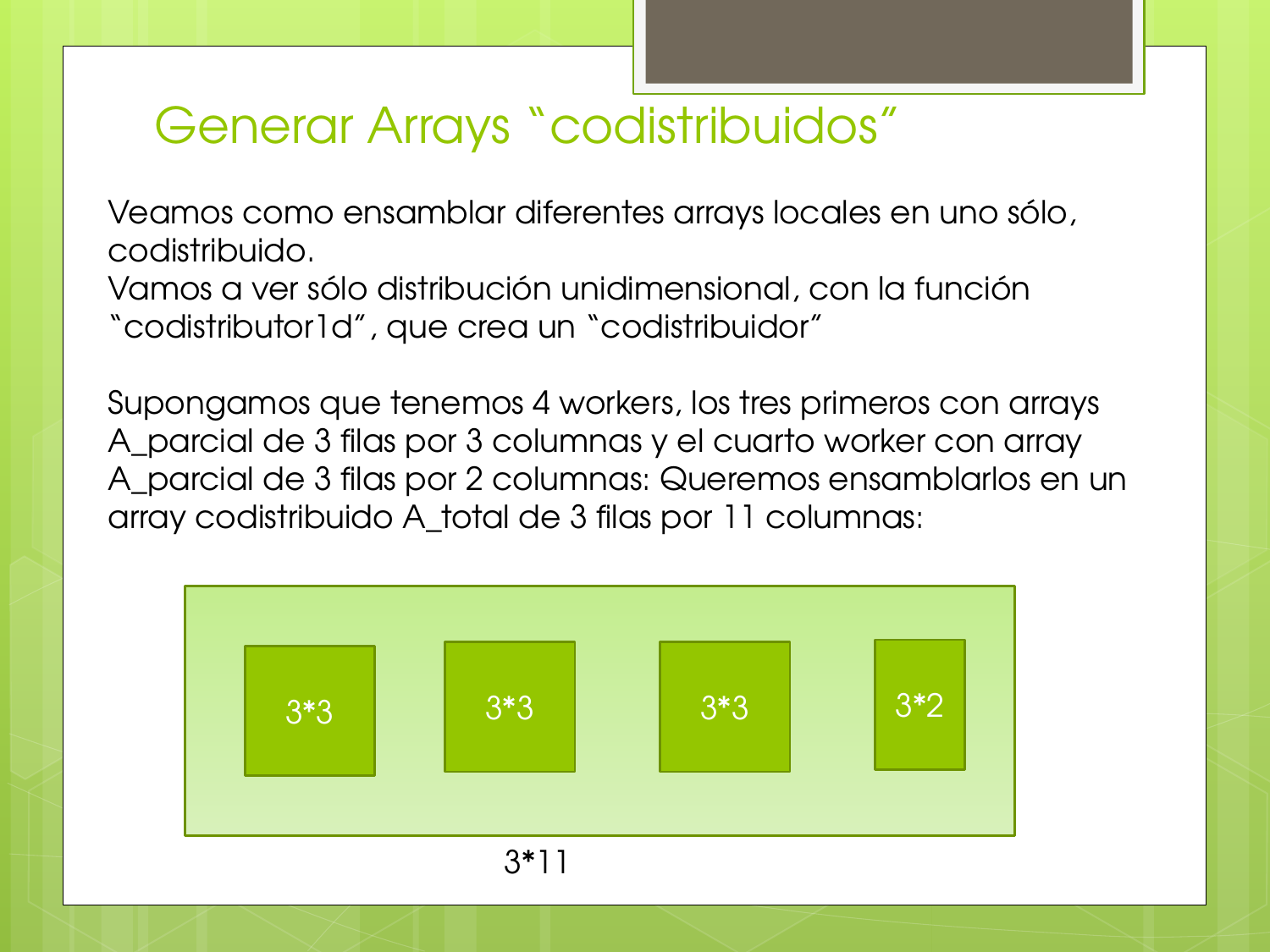

# Generar Arrays “codistribuidos”
Veamos como ensamblar diferentes arrays locales en uno sólo, codistribuido.
Vamos a ver sólo distribución unidimensional, con la función “codistributor1d”, que crea un “codistribuidor”

Supongamos que tenemos 4 workers, los tres primeros con arrays A_parcial de 3 filas por 3 columnas y el cuarto worker con array  A_parcial de 3 filas por 2 columnas: Queremos ensamblarlos en un array codistribuido A_total de 3 filas por 11 columnas:

3*2
3*3
3*3
3*3
3*11